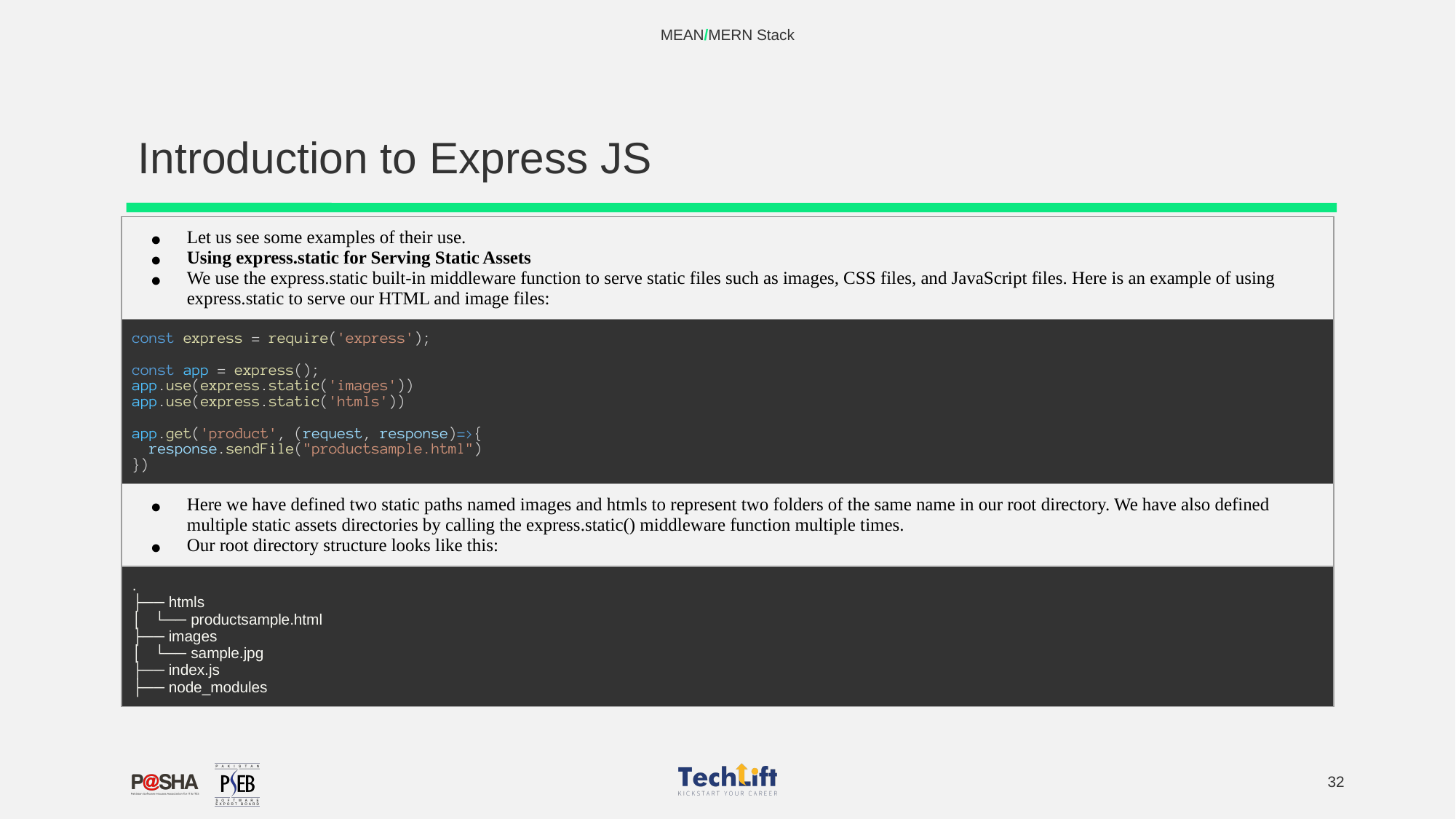

MEAN/MERN Stack
# Introduction to Express JS
| Let us see some examples of their use. Using express.static for Serving Static Assets We use the express.static built-in middleware function to serve static files such as images, CSS files, and JavaScript files. Here is an example of using express.static to serve our HTML and image files: |  |
| --- | --- |
| const express = require('express'); const app = express(); app.use(express.static('images'))   app.use(express.static('htmls'))   app.get('product', (request, response)=>{   response.sendFile("productsample.html") }) |  |
| Here we have defined two static paths named images and htmls to represent two folders of the same name in our root directory. We have also defined multiple static assets directories by calling the express.static() middleware function multiple times. Our root directory structure looks like this: |  |
| . ├── htmls │ └── productsample.html ├── images │ └── sample.jpg ├── index.js ├── node\_modules |  |
32